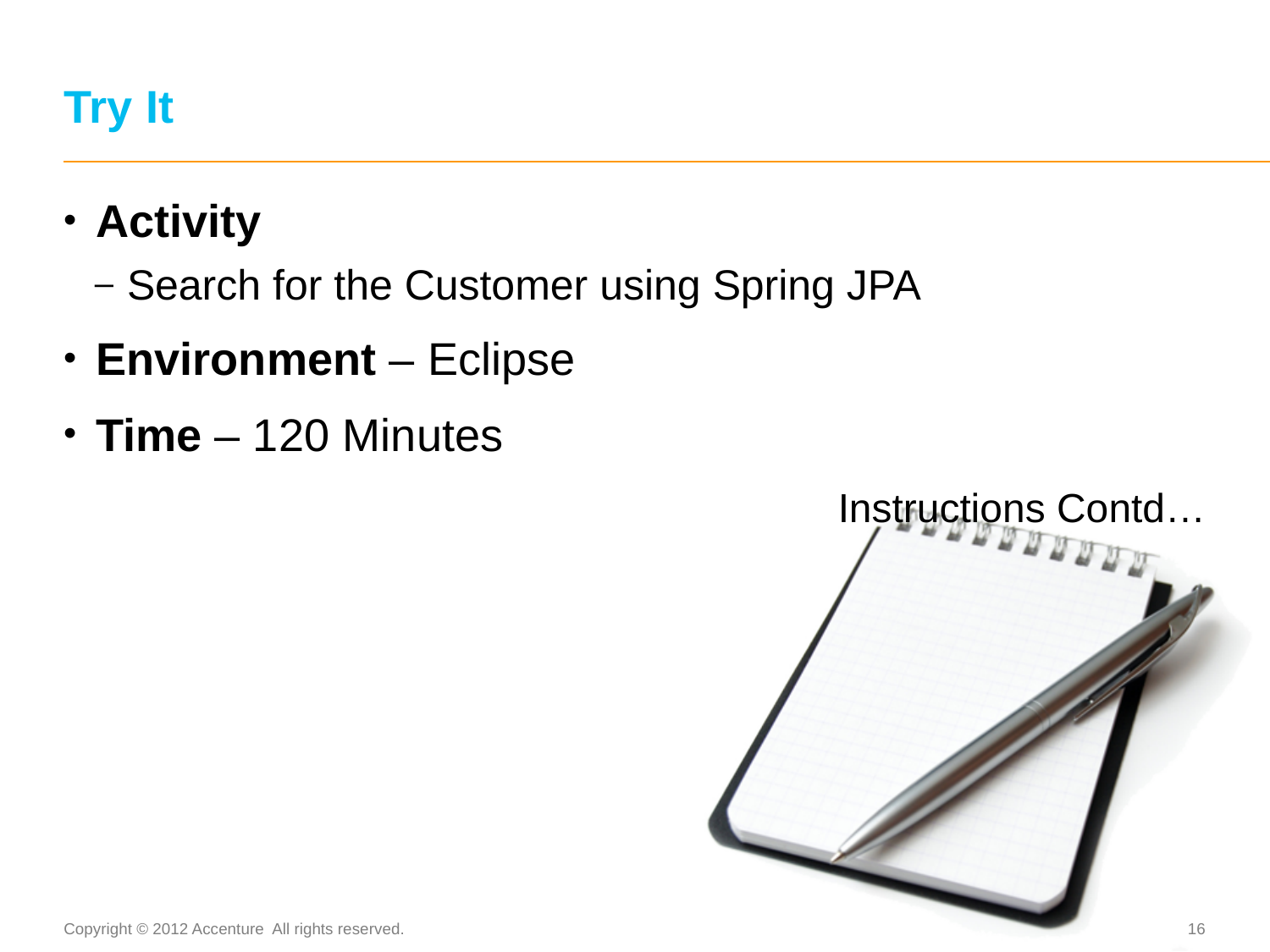

# Try It
Activity
Search for the Customer using Spring JPA
Environment – Eclipse
Time – 120 Minutes
Instructions Contd…